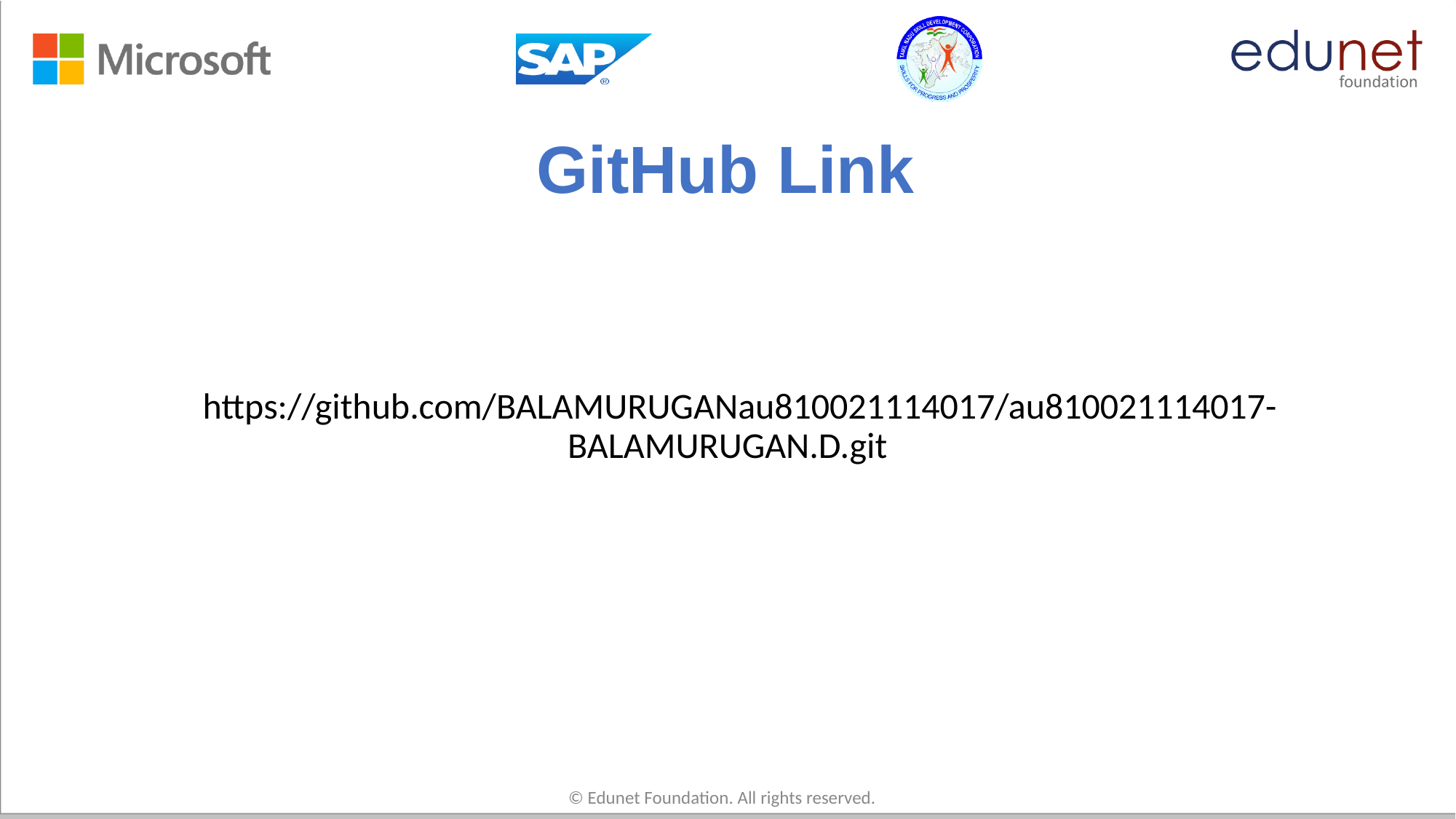

# GitHub Link
   https://github.com/BALAMURUGANau810021114017/au810021114017-BALAMURUGAN.D.git
© Edunet Foundation. All rights reserved.